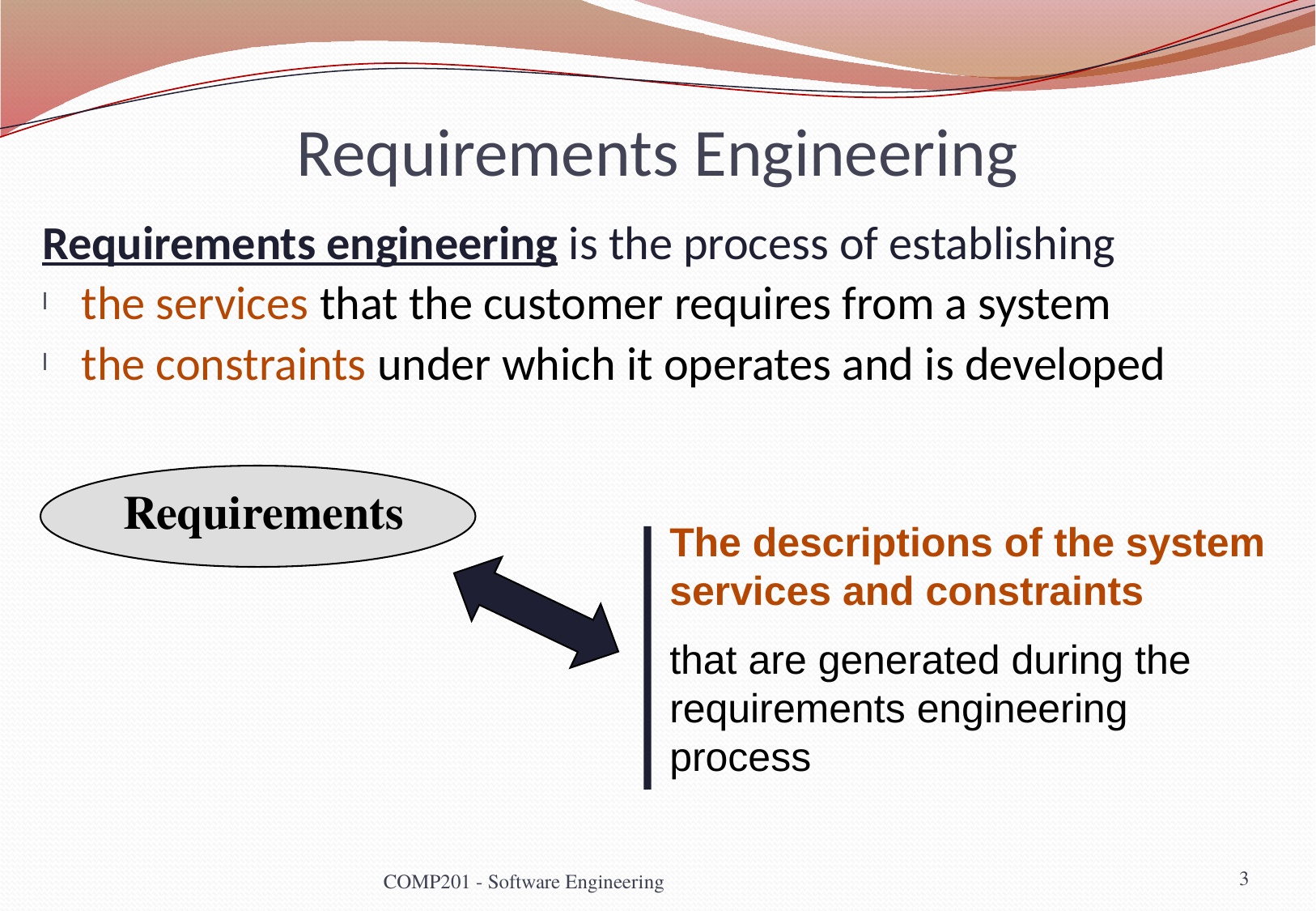

# Requirements Engineering
Requirements engineering is the process of establishing
 the services that the customer requires from a system
 the constraints under which it operates and is developed

Requirements
The descriptions of the system services and constraints
that are generated during the requirements engineering process

COMP201 - Software Engineering
3